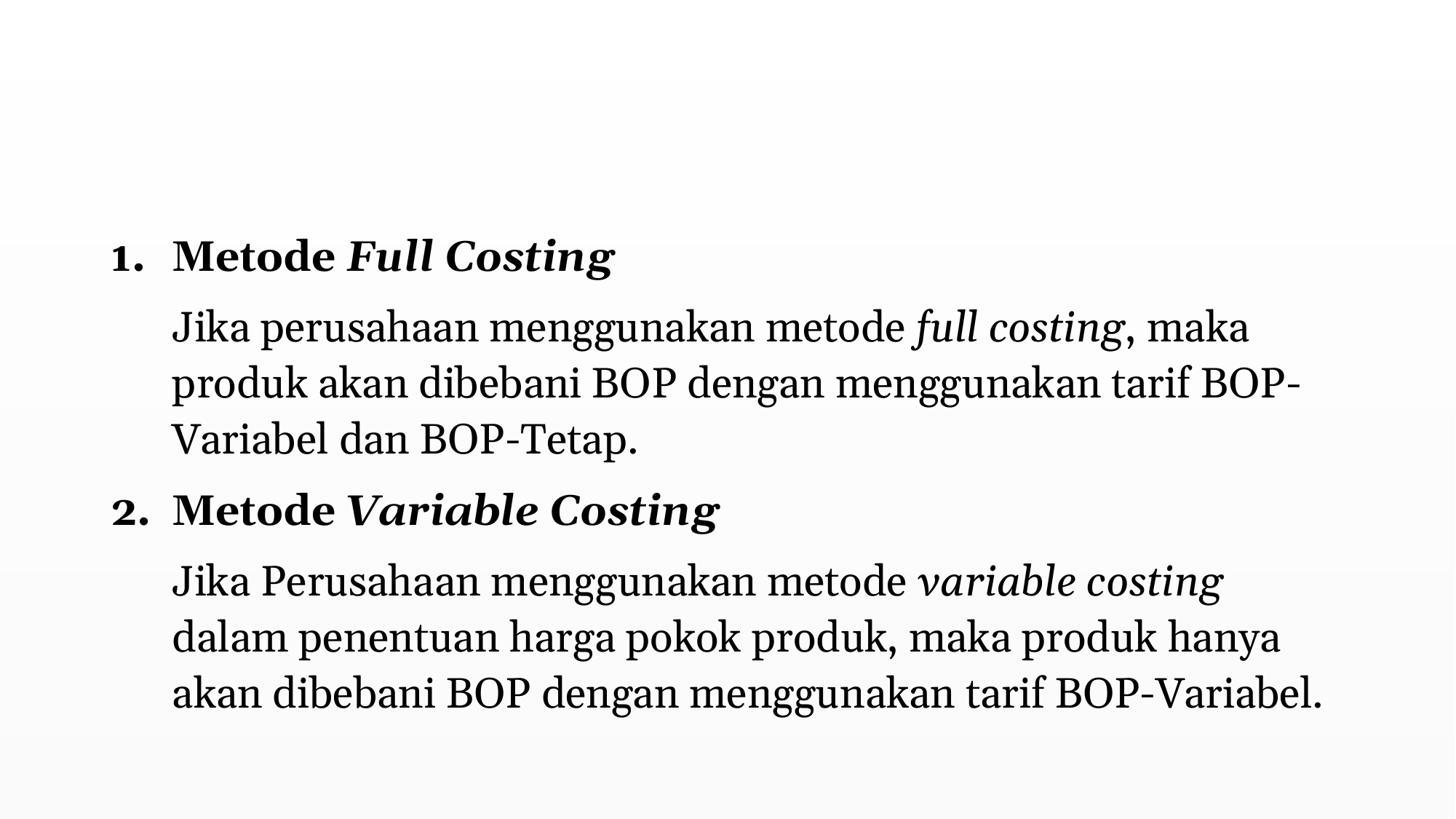

#
Metode Full Costing
Jika perusahaan menggunakan metode full costing, maka produk akan dibebani BOP dengan menggunakan tarif BOP-Variabel dan BOP-Tetap.
Metode Variable Costing
Jika Perusahaan menggunakan metode variable costing dalam penentuan harga pokok produk, maka produk hanya akan dibebani BOP dengan menggunakan tarif BOP-Variabel.